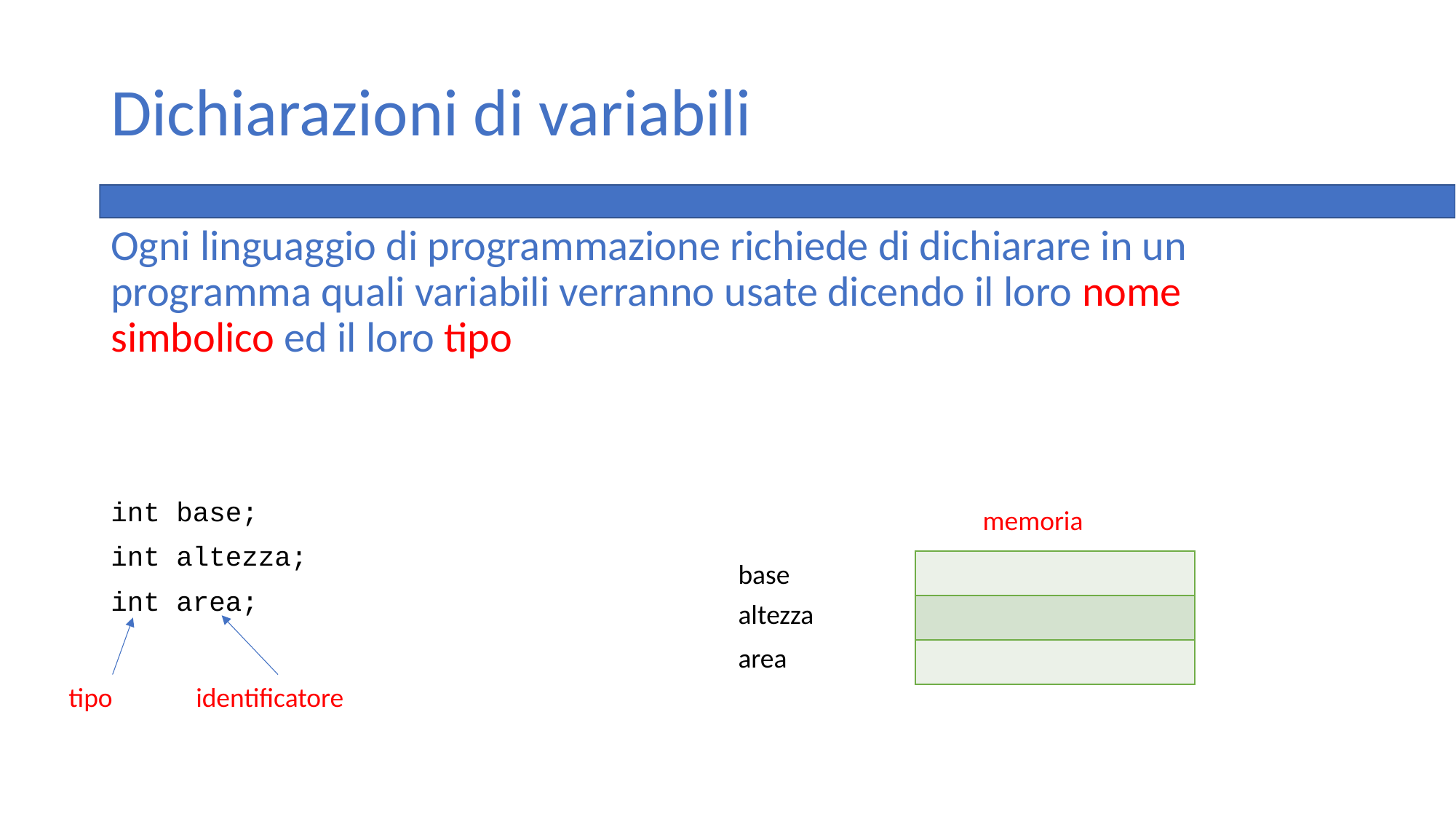

# Dichiarazioni di variabili
Ogni linguaggio di programmazione richiede di dichiarare in un programma quali variabili verranno usate dicendo il loro nome simbolico ed il loro tipo

int base;
int altezza;
int area;
memoria
base
|  |
| --- |
|  |
|  |
altezza
area
tipo
identificatore